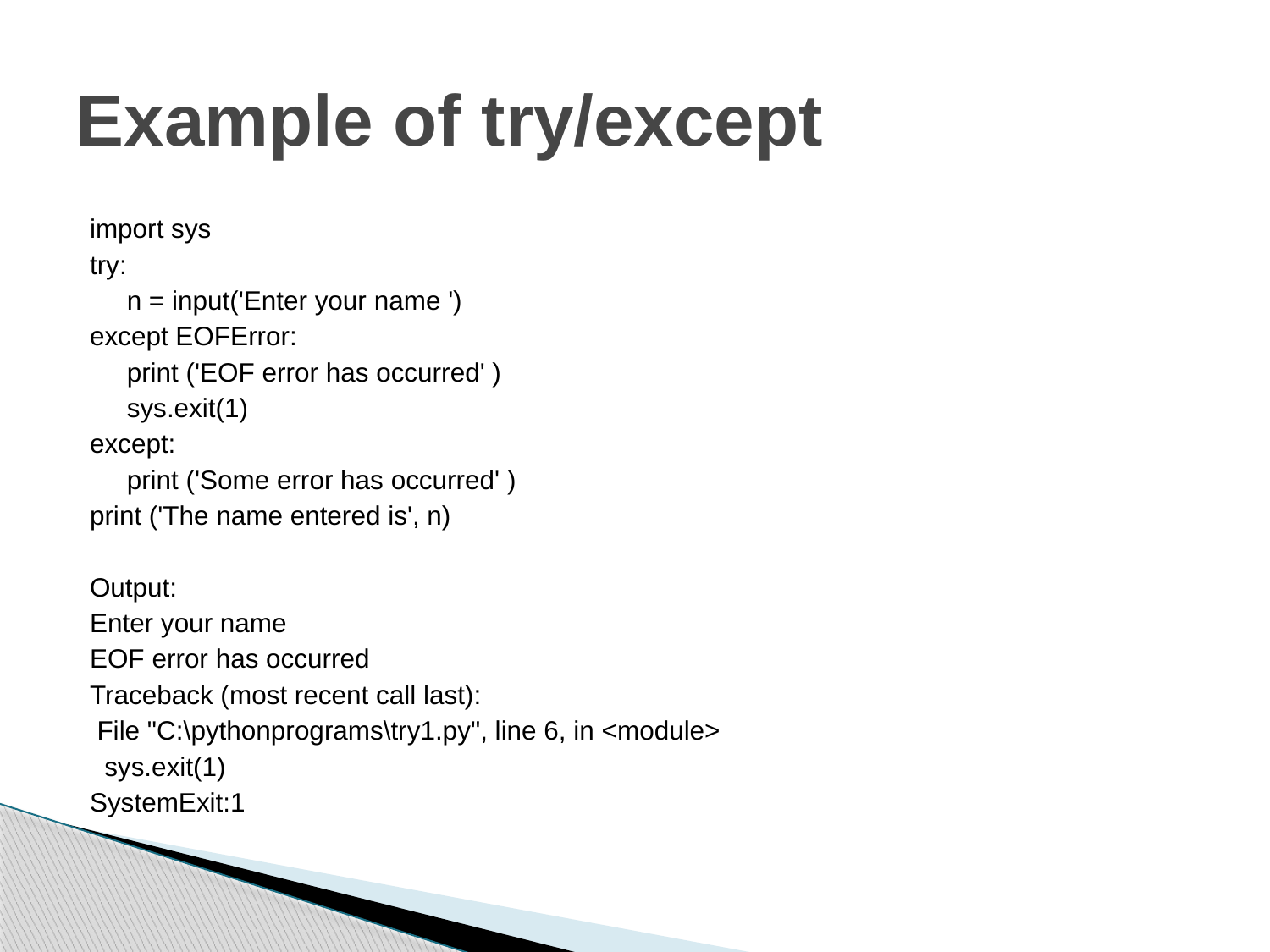

# Example of try/except
import sys
try:
     n = input('Enter your name ')
except EOFError:
     print ('EOF error has occurred' )
     sys.exit(1)
except:
     print ('Some error has occurred' )
print ('The name entered is', n)

Output:
Enter your name
EOF error has occurred
Traceback (most recent call last):
 File "C:\pythonprograms\try1.py", line 6, in <module>
  sys.exit(1)
SystemExit:1